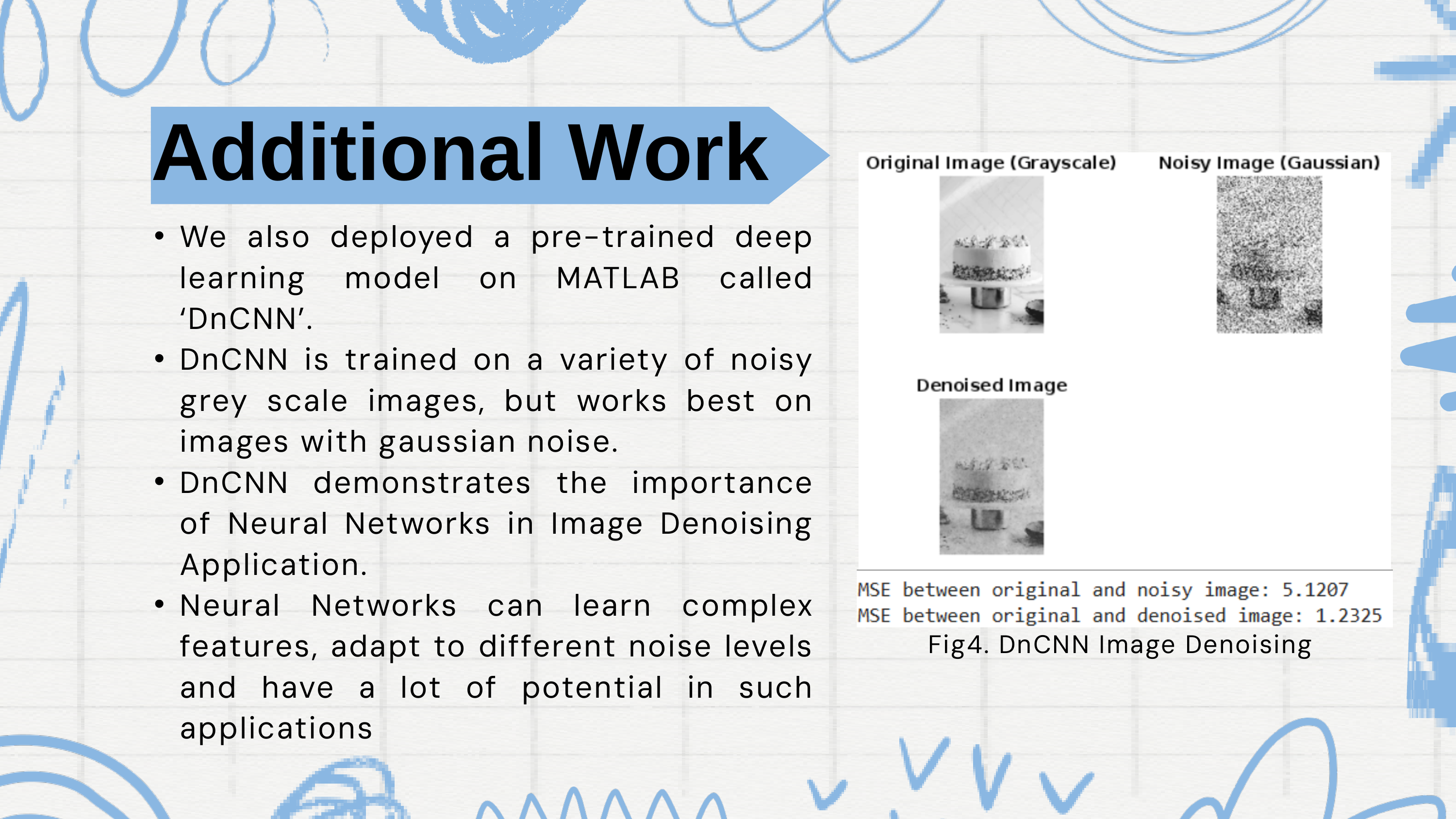

Additional Work

We also deployed a pre-trained deep learning model on MATLAB called ‘DnCNN’.
DnCNN is trained on a variety of noisy grey scale images, but works best on images with gaussian noise.
DnCNN demonstrates the importance of Neural Networks in Image Denoising Application.
Neural Networks can learn complex features, adapt to different noise levels and have a lot of potential in such applications

Fig4. DnCNN Image Denoising